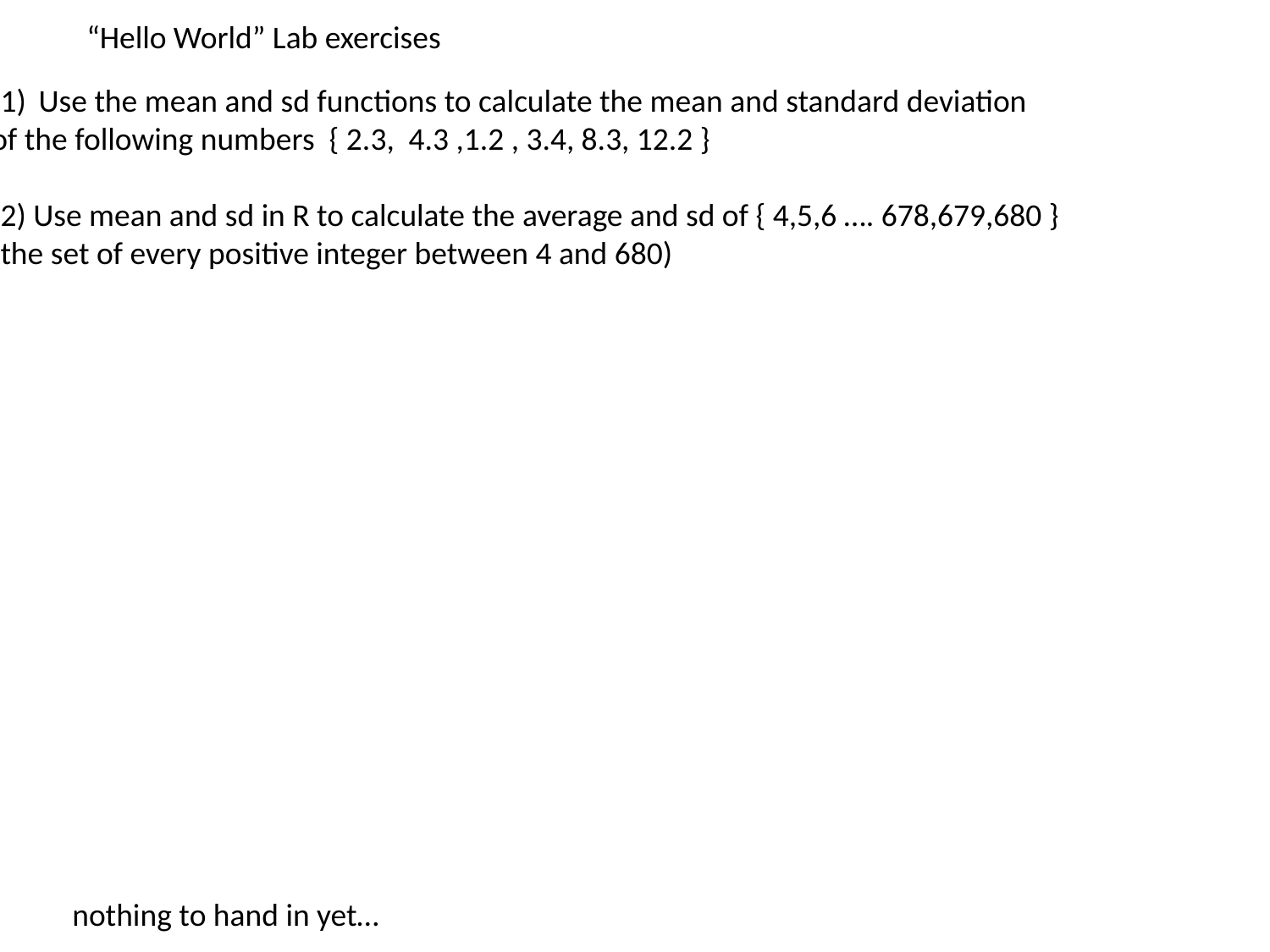

“Hello World” Lab exercises
Use the mean and sd functions to calculate the mean and standard deviation
of the following numbers  { 2.3,  4.3 ,1.2 , 3.4, 8.3, 12.2 }

(2) Use mean and sd in R to calculate the average and sd of { 4,5,6 …. 678,679,680 }
(the set of every positive integer between 4 and 680)
nothing to hand in yet…